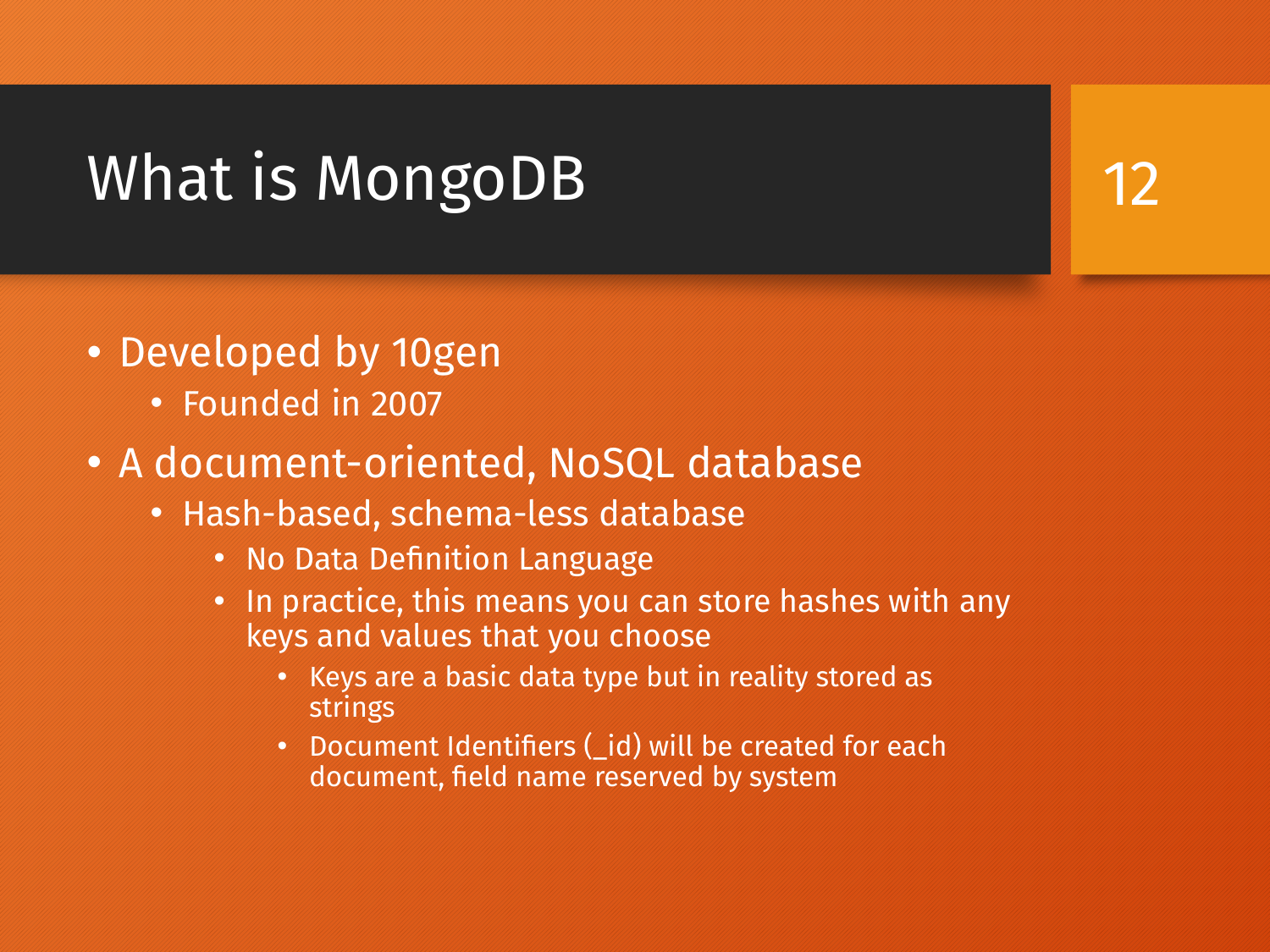

# What is MongoDB
12
Developed by 10gen
Founded in 2007
A document-oriented, NoSQL database
Hash-based, schema-less database
No Data Definition Language
In practice, this means you can store hashes with any keys and values that you choose
Keys are a basic data type but in reality stored as strings
Document Identifiers (_id) will be created for each document, field name reserved by system